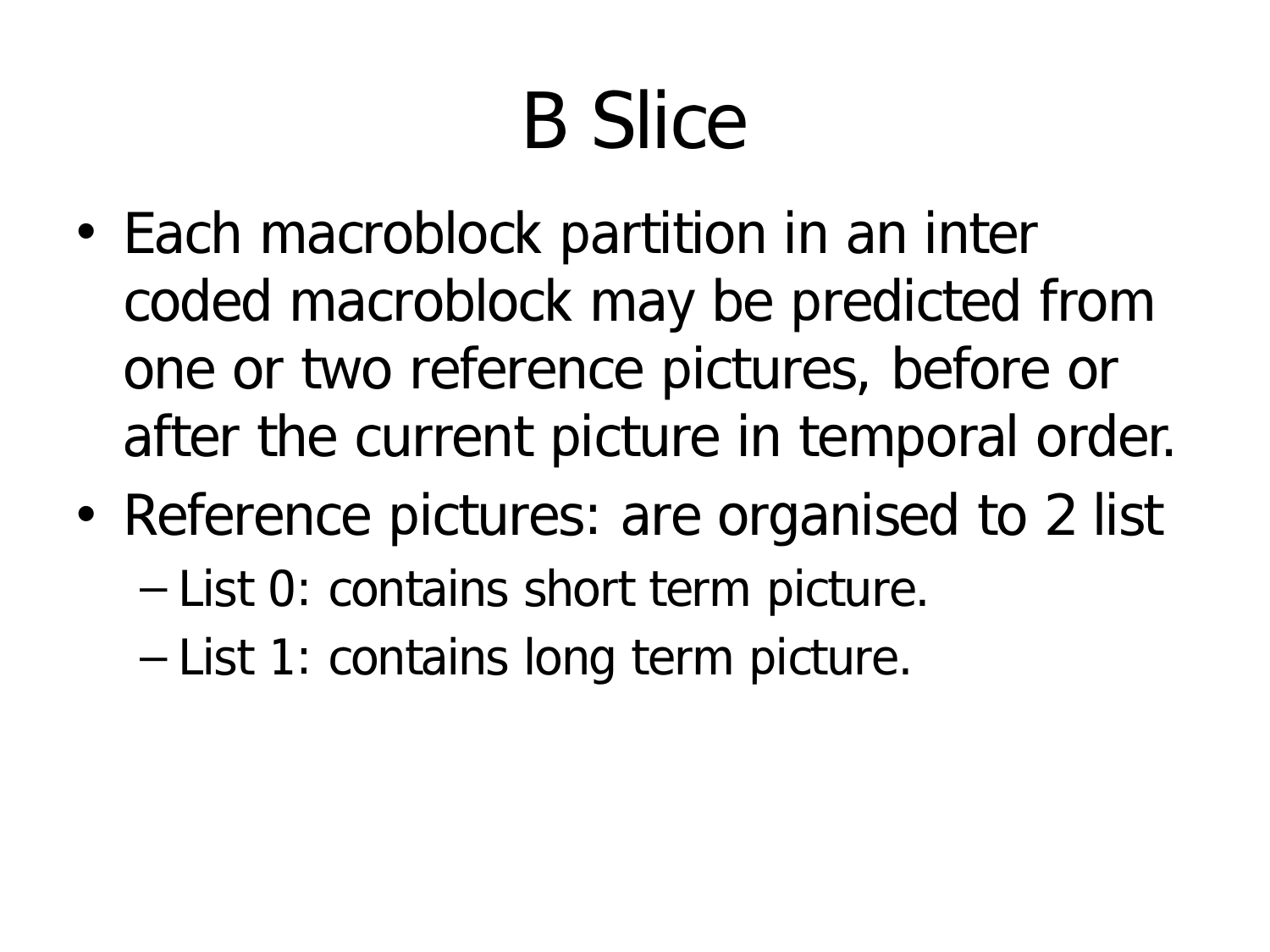

# B Slice
Each macroblock partition in an inter coded macroblock may be predicted from one or two reference pictures, before or after the current picture in temporal order.
Reference pictures: are organised to 2 list
List 0: contains short term picture.
List 1: contains long term picture.